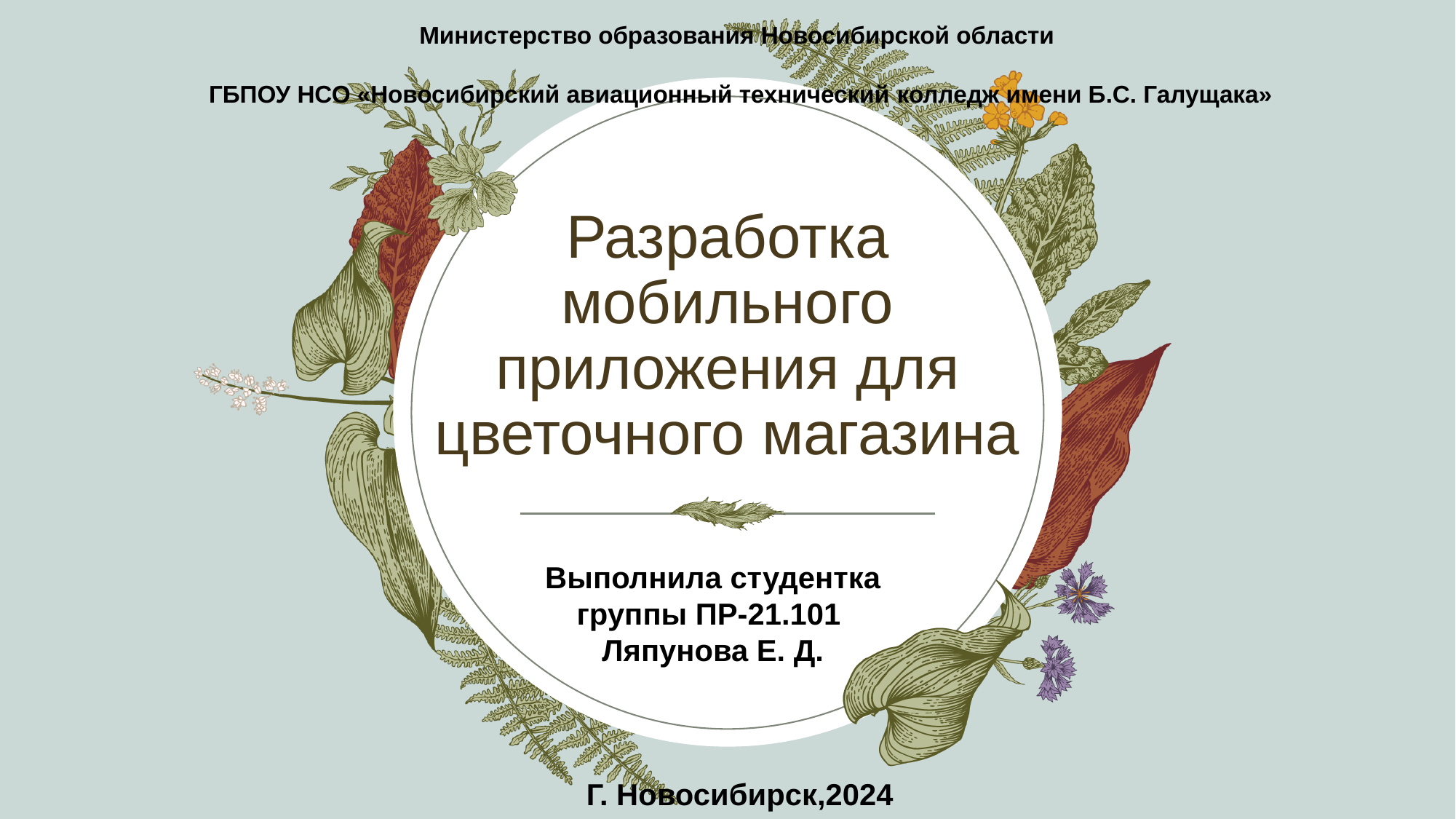

Министерство образования Новосибирской области
ГБПОУ НСО «Новосибирский авиационный технический колледж имени Б.С. Галущака»
# Разработка мобильного приложения для цветочного магазина
Выполнила студентка группы ПР-21.101
Ляпунова Е. Д.
Г. Новосибирск,2024